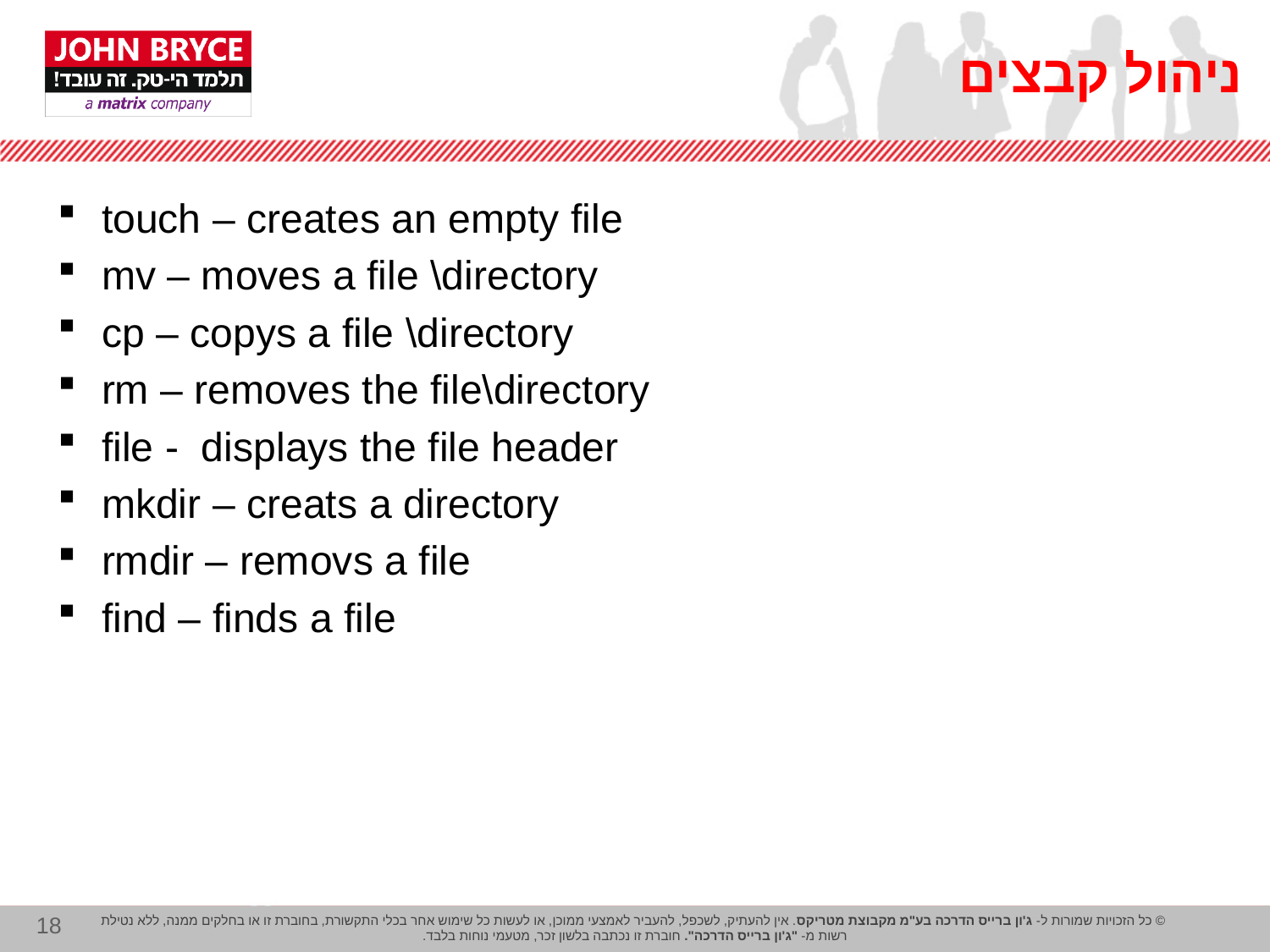

# ניהול קבצים
touch – creates an empty file
mv – moves a file \directory
cp – copys a file \directory
rm – removes the file\directory
file -  displays the file header
mkdir – creats a directory
rmdir – removs a file
find – finds a file